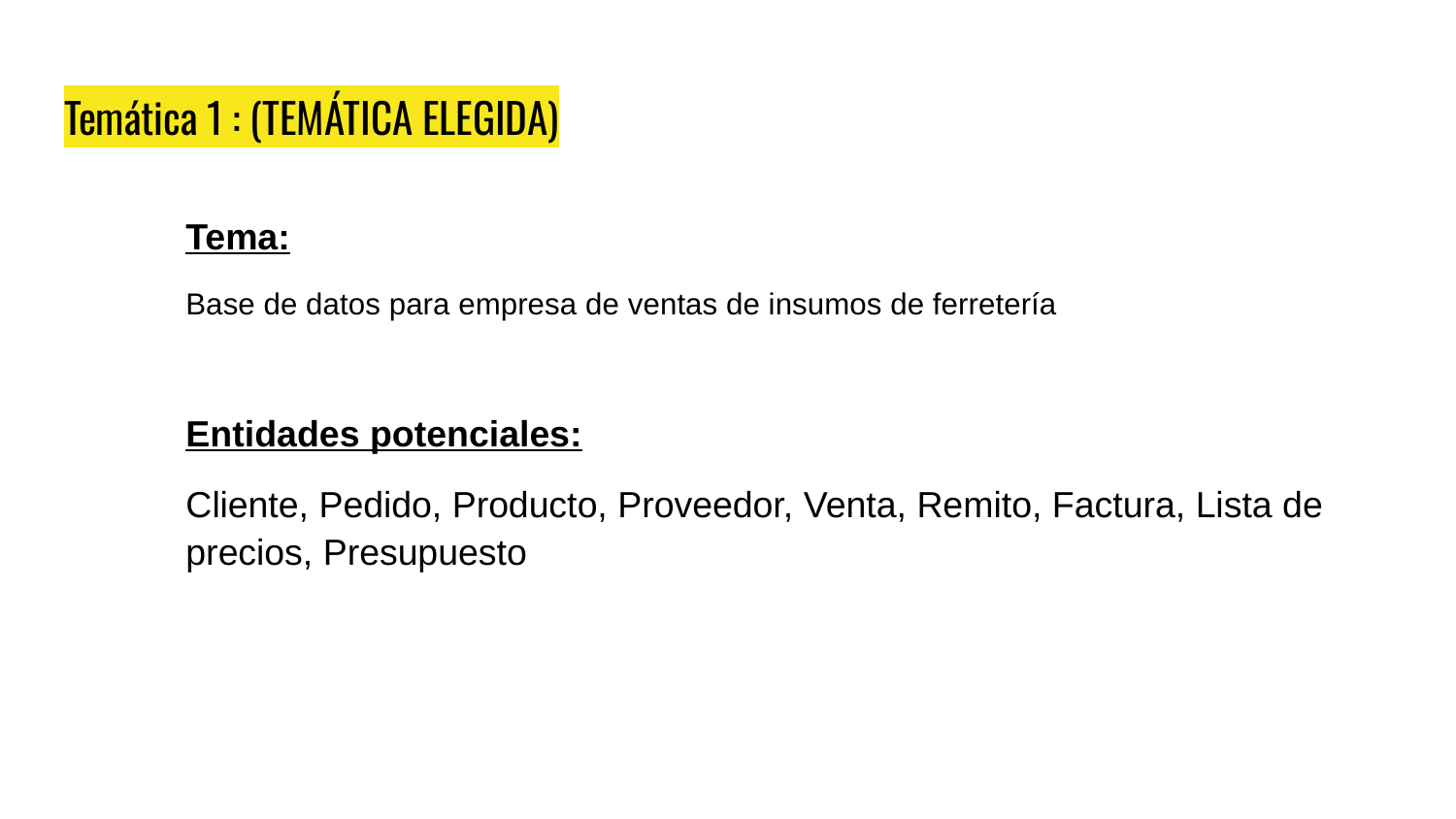

# Temática 1 : (TEMÁTICA ELEGIDA)
Tema:
Base de datos para empresa de ventas de insumos de ferretería

Entidades potenciales:
Cliente, Pedido, Producto, Proveedor, Venta, Remito, Factura, Lista de precios, Presupuesto